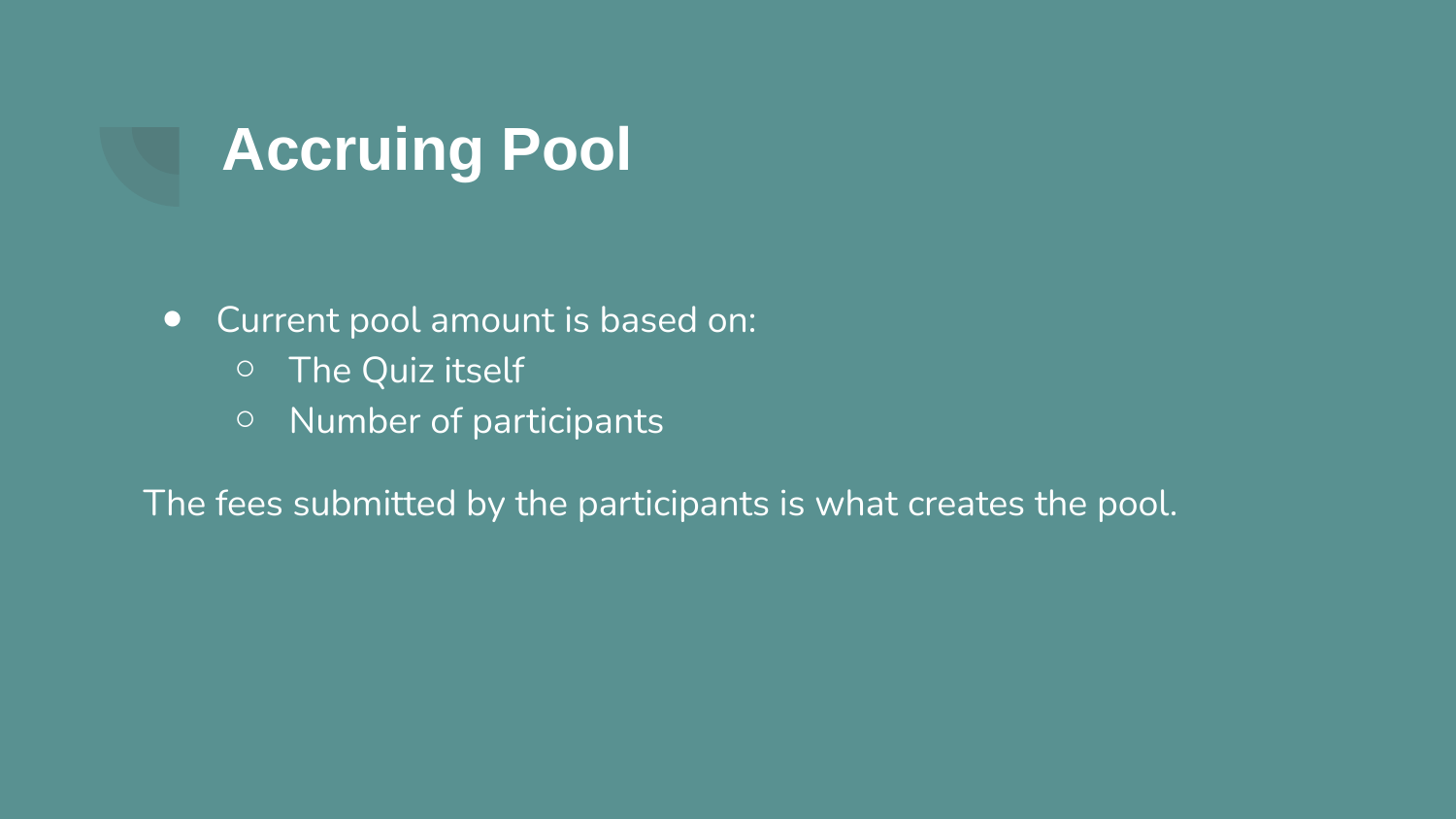

# Accruing Pool
Current pool amount is based on:
The Quiz itself
Number of participants
The fees submitted by the participants is what creates the pool.